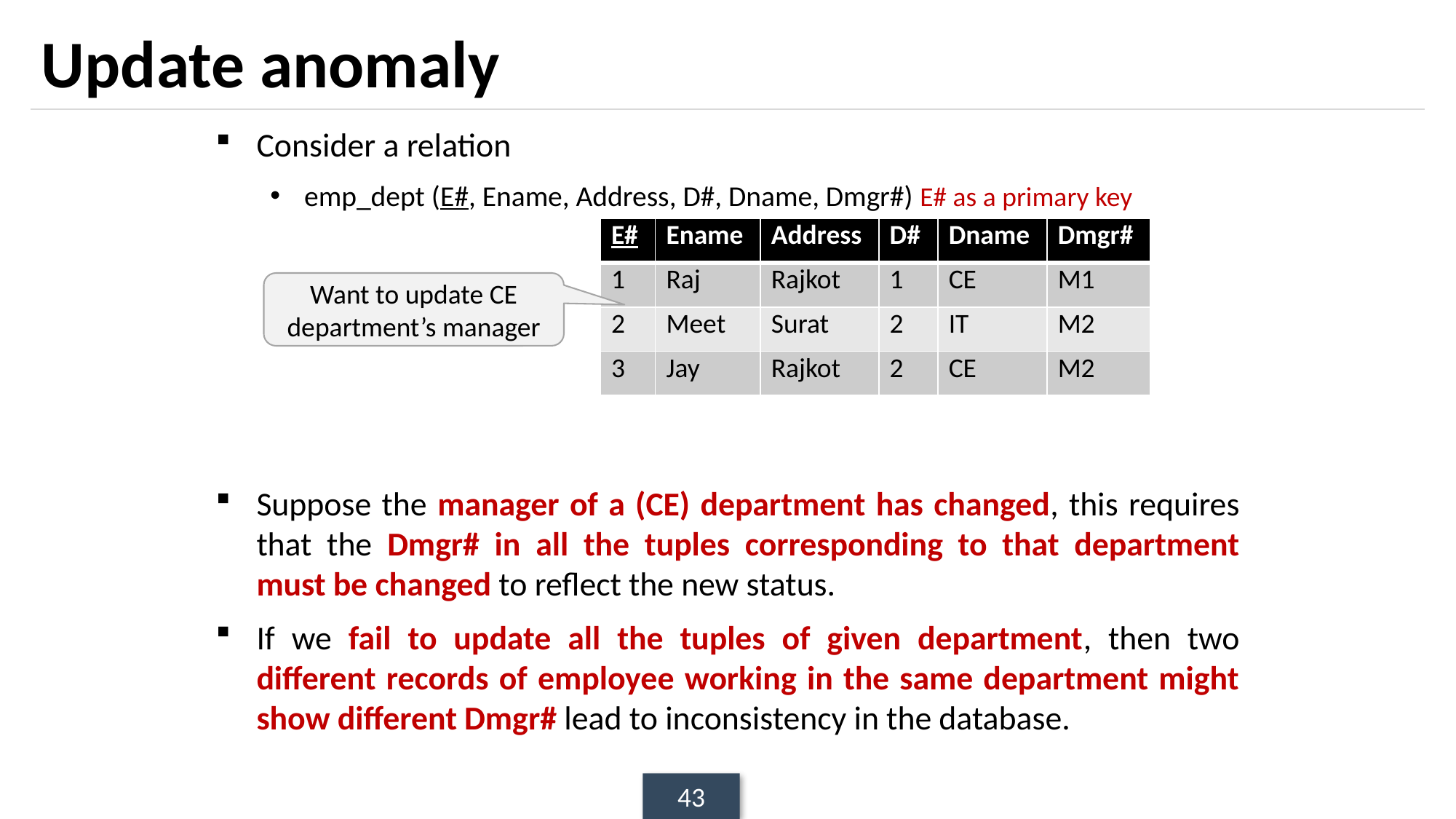

# Update anomaly
Consider a relation
emp_dept (E#, Ename, Address, D#, Dname, Dmgr#) E# as a primary key

Suppose the manager of a (CE) department has changed, this requires that the Dmgr# in all the tuples corresponding to that department must be changed to reflect the new status.
If we fail to update all the tuples of given department, then two different records of employee working in the same department might show different Dmgr# lead to inconsistency in the database.
| E# | Ename | Address | D# | Dname | Dmgr# |
| --- | --- | --- | --- | --- | --- |
| 1 | Raj | Rajkot | 1 | CE | M1 |
| 2 | Meet | Surat | 2 | IT | M2 |
| 3 | Jay | Rajkot | 2 | CE | M2 |
Want to update CE department’s manager